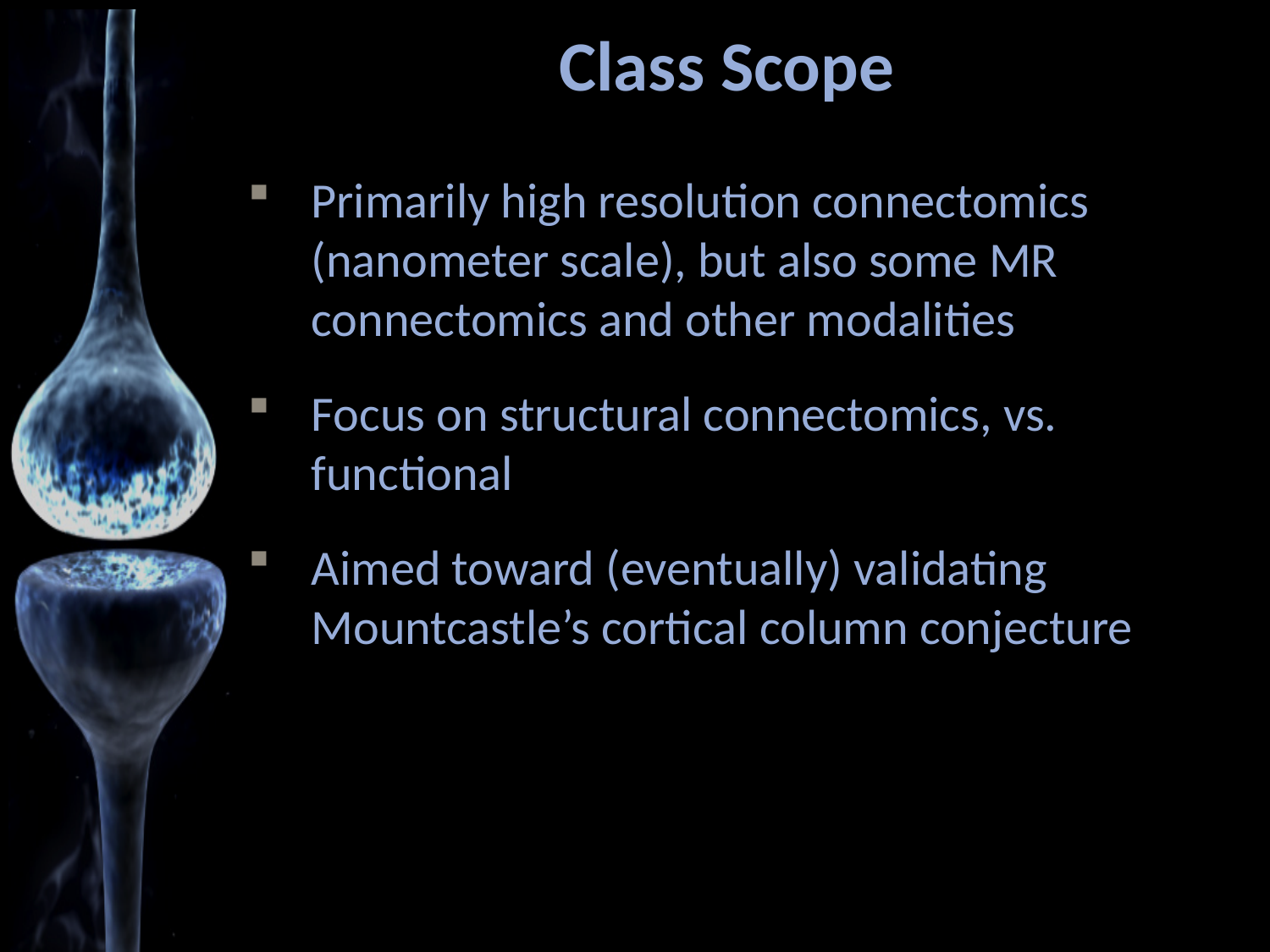

# Class Scope
Primarily high resolution connectomics (nanometer scale), but also some MR connectomics and other modalities
Focus on structural connectomics, vs. functional
Aimed toward (eventually) validating Mountcastle’s cortical column conjecture